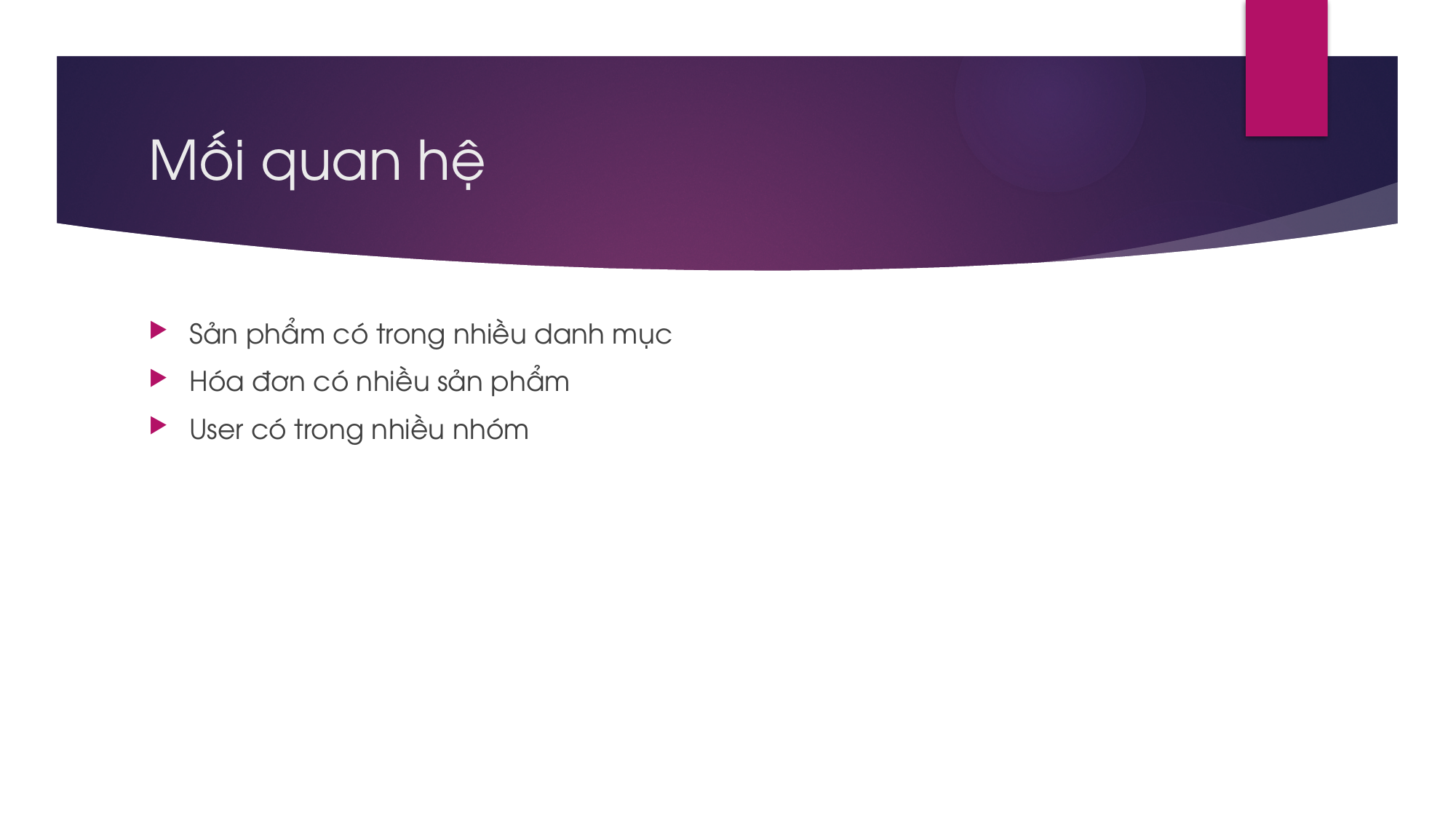

# Mối quan hệ
Sản phẩm có trong nhiều danh mục
Hóa đơn có nhiều sản phẩm
User có trong nhiều nhóm